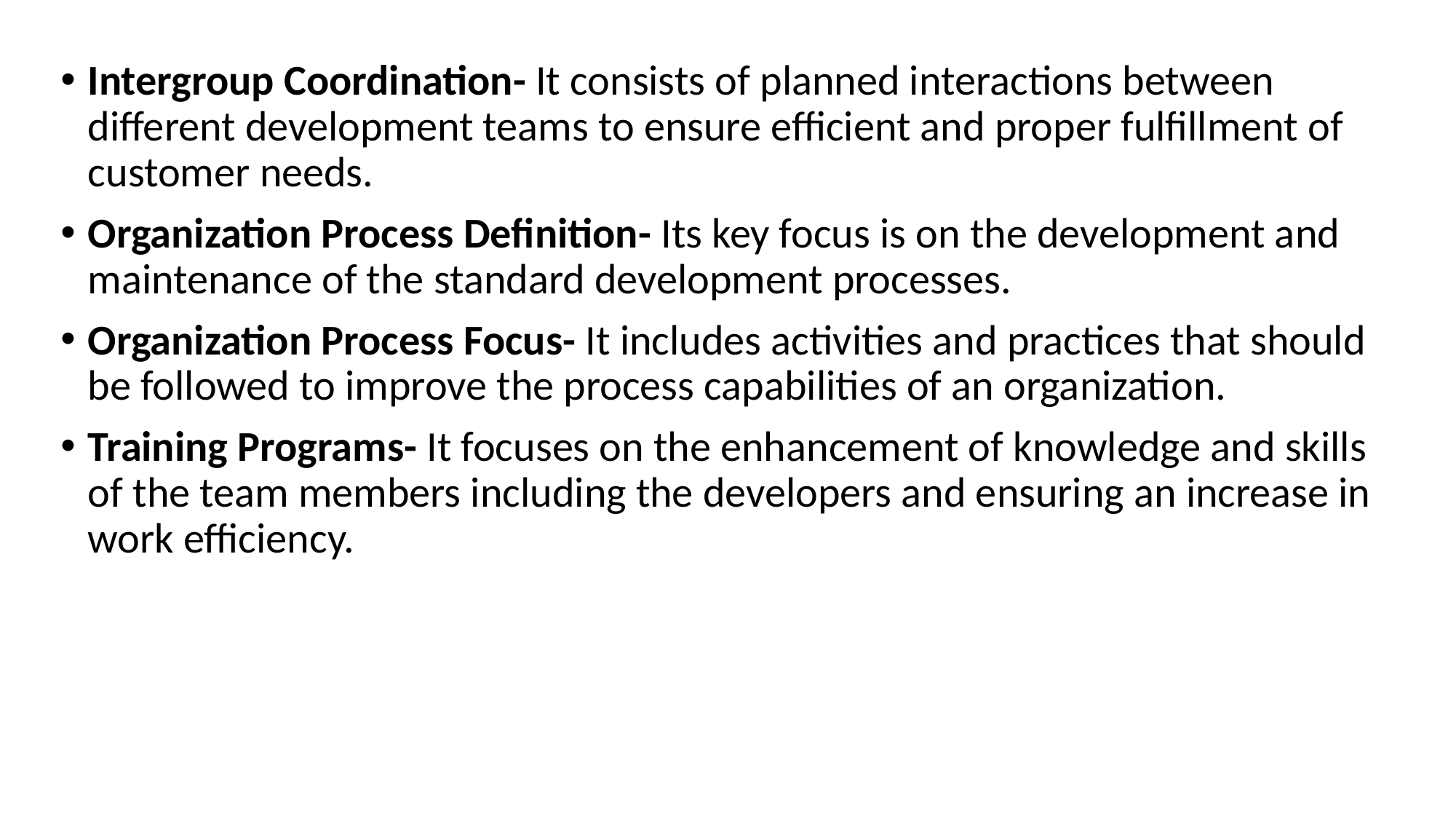

Intergroup Coordination- It consists of planned interactions between different development teams to ensure efficient and proper fulfillment of customer needs.
Organization Process Definition- Its key focus is on the development and maintenance of the standard development processes.
Organization Process Focus- It includes activities and practices that should be followed to improve the process capabilities of an organization.
Training Programs- It focuses on the enhancement of knowledge and skills of the team members including the developers and ensuring an increase in work efficiency.